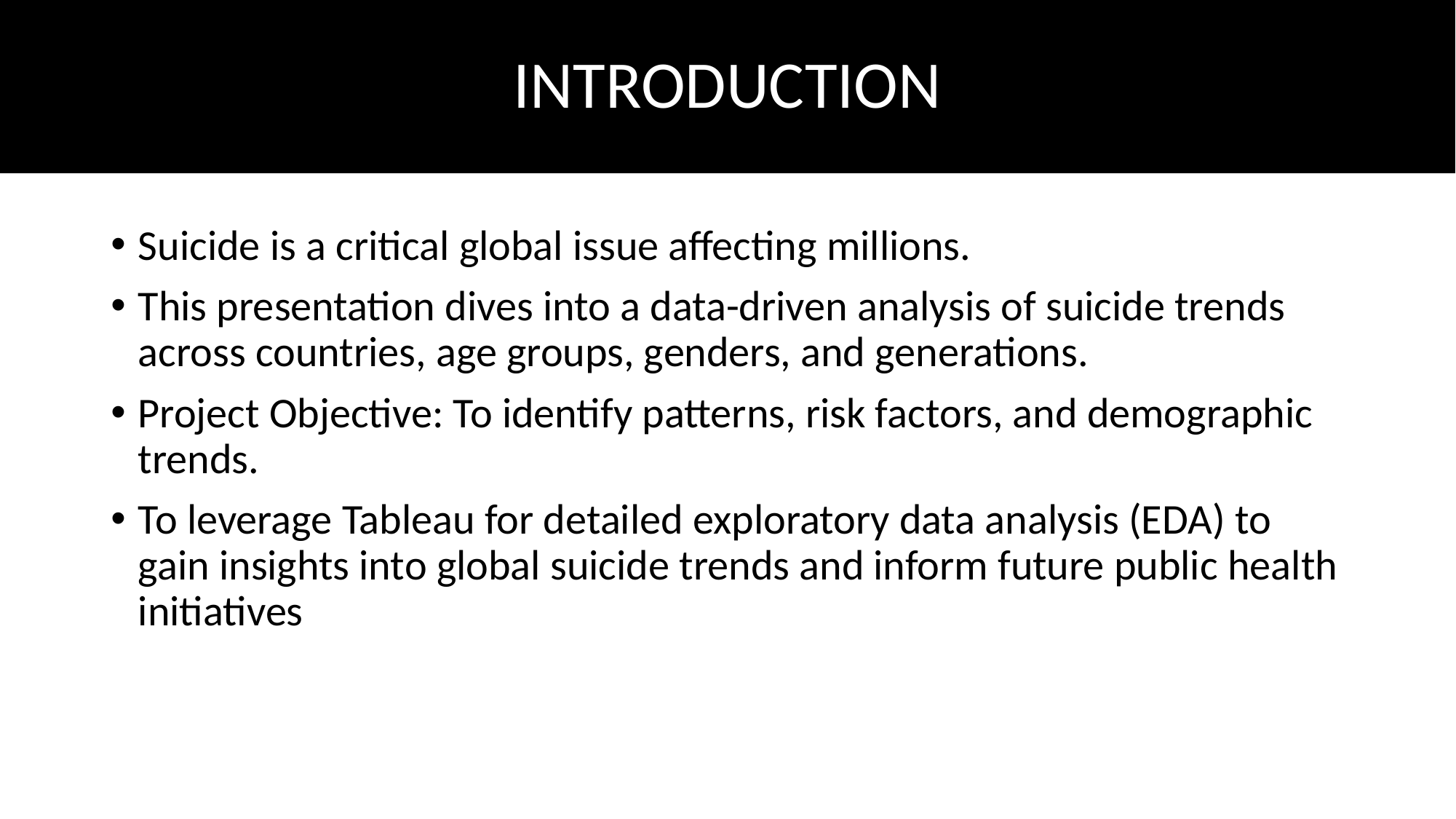

# INTRODUCTION
Suicide is a critical global issue affecting millions.
This presentation dives into a data-driven analysis of suicide trends across countries, age groups, genders, and generations.
Project Objective: To identify patterns, risk factors, and demographic trends.
To leverage Tableau for detailed exploratory data analysis (EDA) to gain insights into global suicide trends and inform future public health initiatives